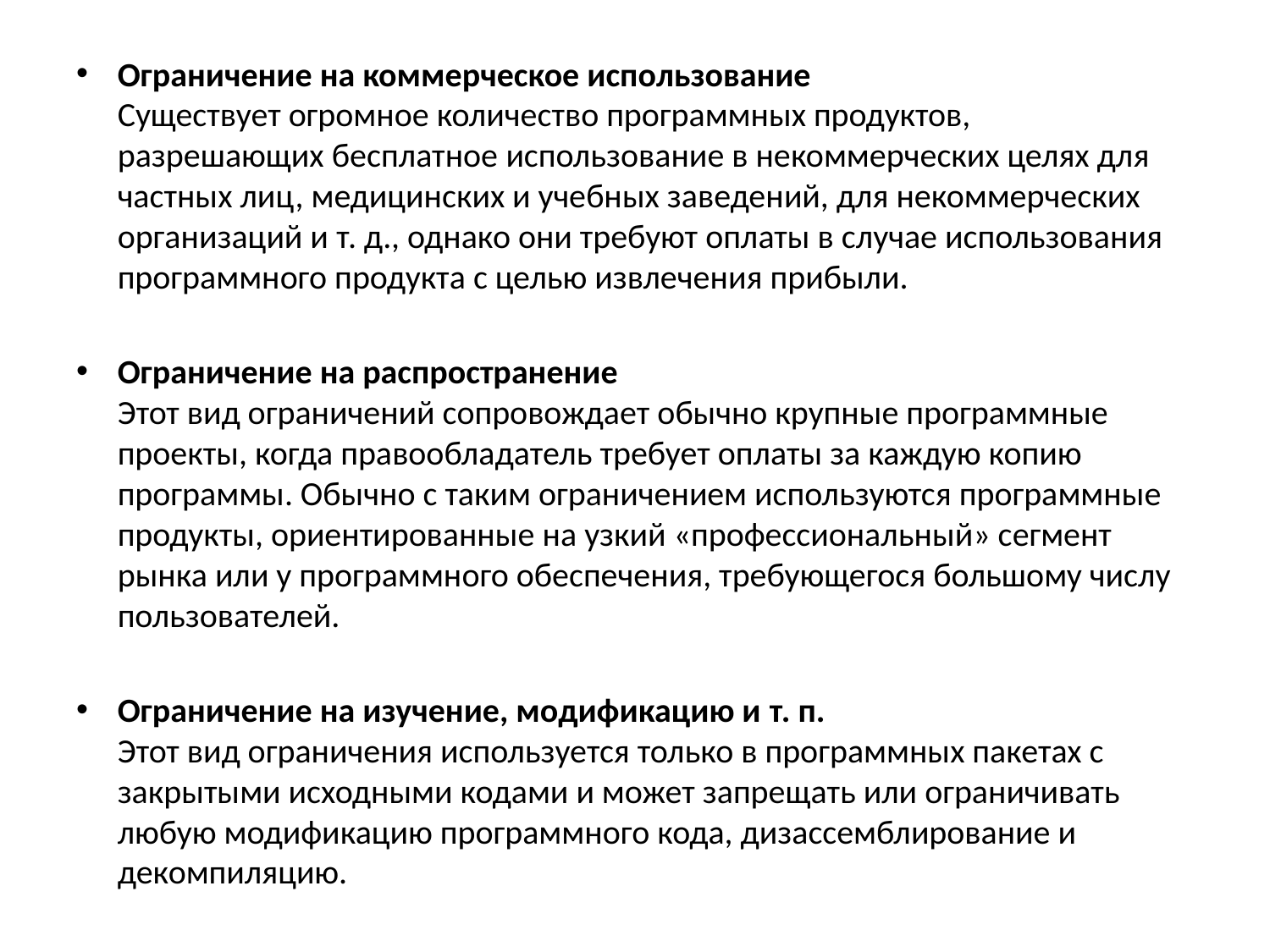

Ограничение на коммерческое использование
Существует огромное количество программных продуктов, разрешающих бесплатное использование в некоммерческих целях для частных лиц, медицинских и учебных заведений, для некоммерческих организаций и т. д., однако они требуют оплаты в случае использования программного продукта с целью извлечения прибыли.

Ограничение на распространение
Этот вид ограничений сопровождает обычно крупные программные проекты, когда правообладатель требует оплаты за каждую копию программы. Обычно с таким ограничением используются программные продукты, ориентированные на узкий «профессиональный» сегмент рынка или у программного обеспечения, требующегося большому числу пользователей.

Ограничение на изучение, модификацию и т. п.
Этот вид ограничения используется только в программных пакетах с закрытыми исходными кодами и может запрещать или ограничивать любую модификацию программного кода, дизассемблирование и декомпиляцию.